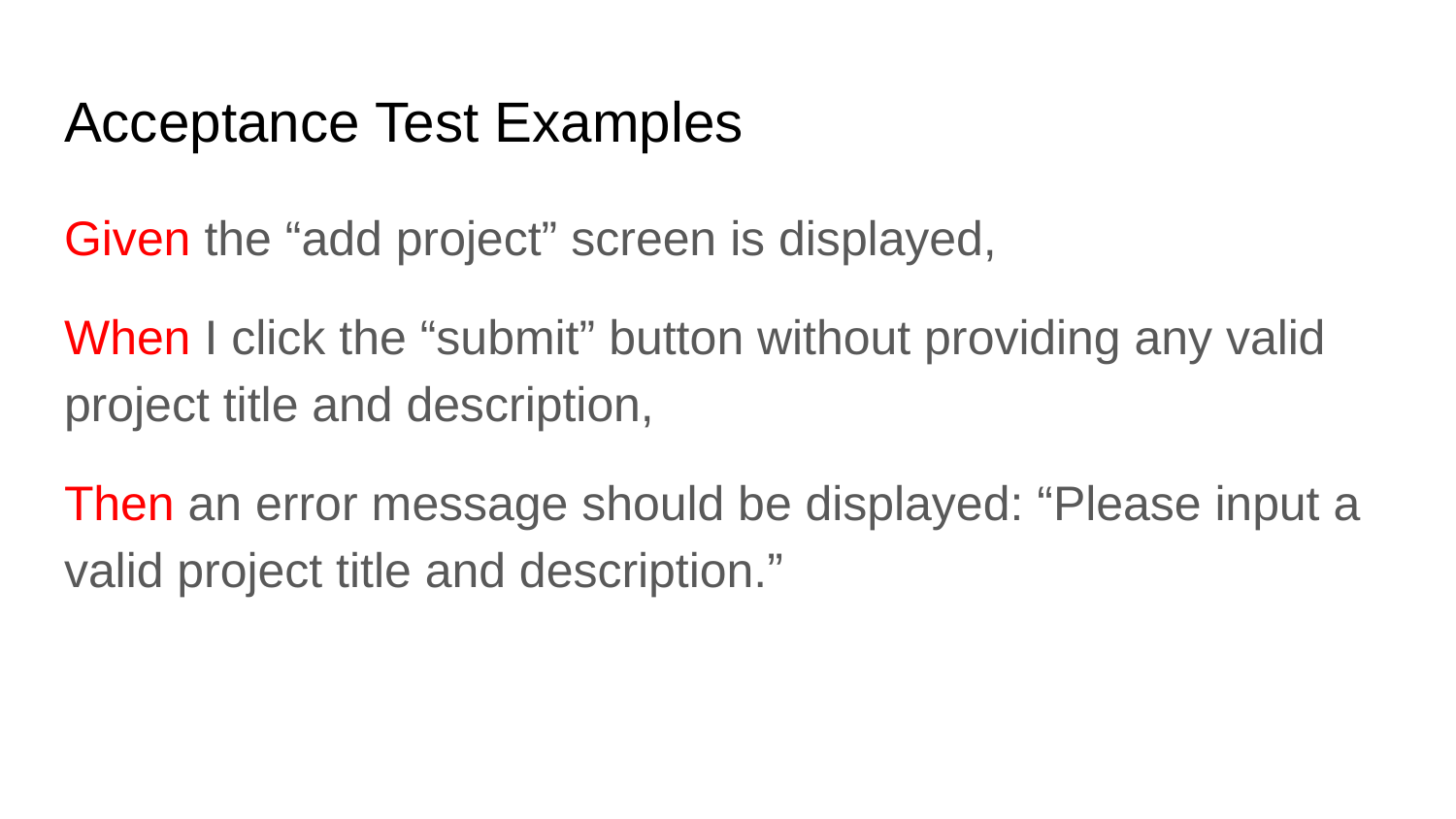

# Acceptance Test Examples
Given the “add project” screen is displayed,
When I click the “submit” button without providing any valid project title and description,
Then an error message should be displayed: “Please input a valid project title and description.”